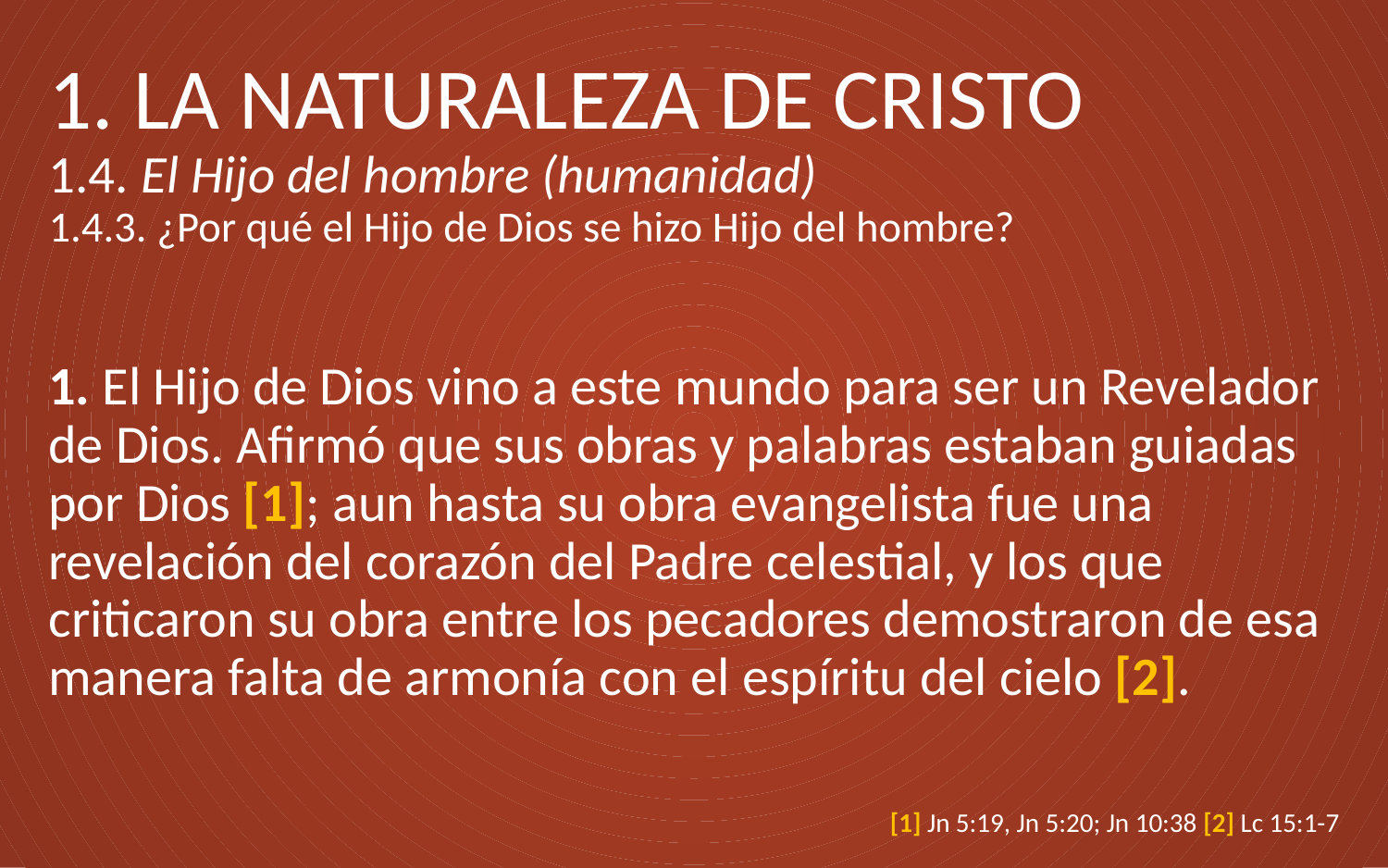

# 1. LA NATURALEZA DE CRISTO 1.4. El Hijo del hombre (humanidad) 1.4.3. ¿Por qué el Hijo de Dios se hizo Hijo del hombre?
1. El Hijo de Dios vino a este mundo para ser un Revelador de Dios. Afirmó que sus obras y palabras estaban guiadas por Dios [1]; aun hasta su obra evangelista fue una revelación del corazón del Padre celestial, y los que criticaron su obra entre los pecadores demostraron de esa manera falta de armonía con el espíritu del cielo [2].
[1] Jn 5:19, Jn 5:20; Jn 10:38 [2] Lc 15:1-7